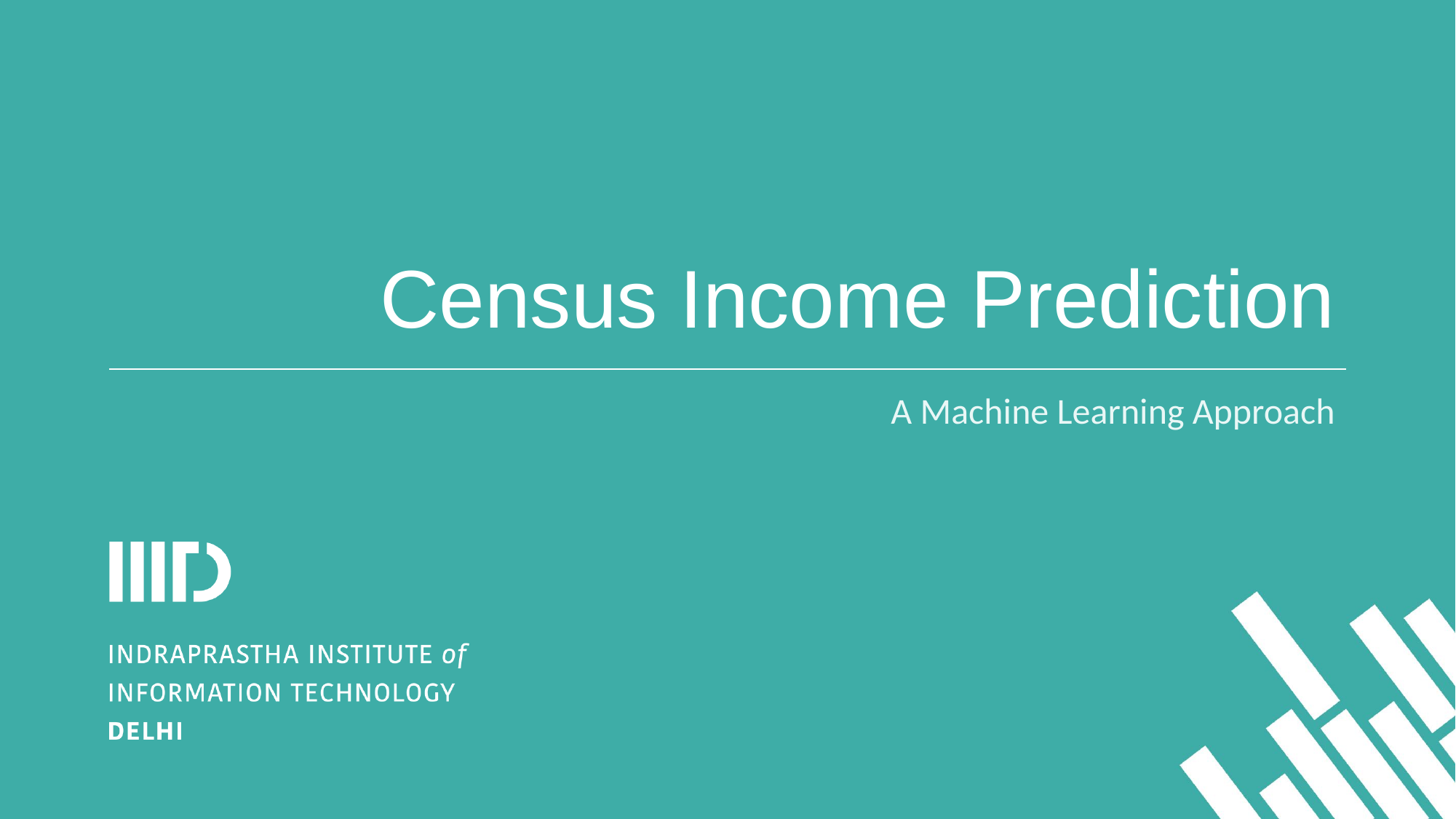

# Census Income Prediction
A Machine Learning Approach